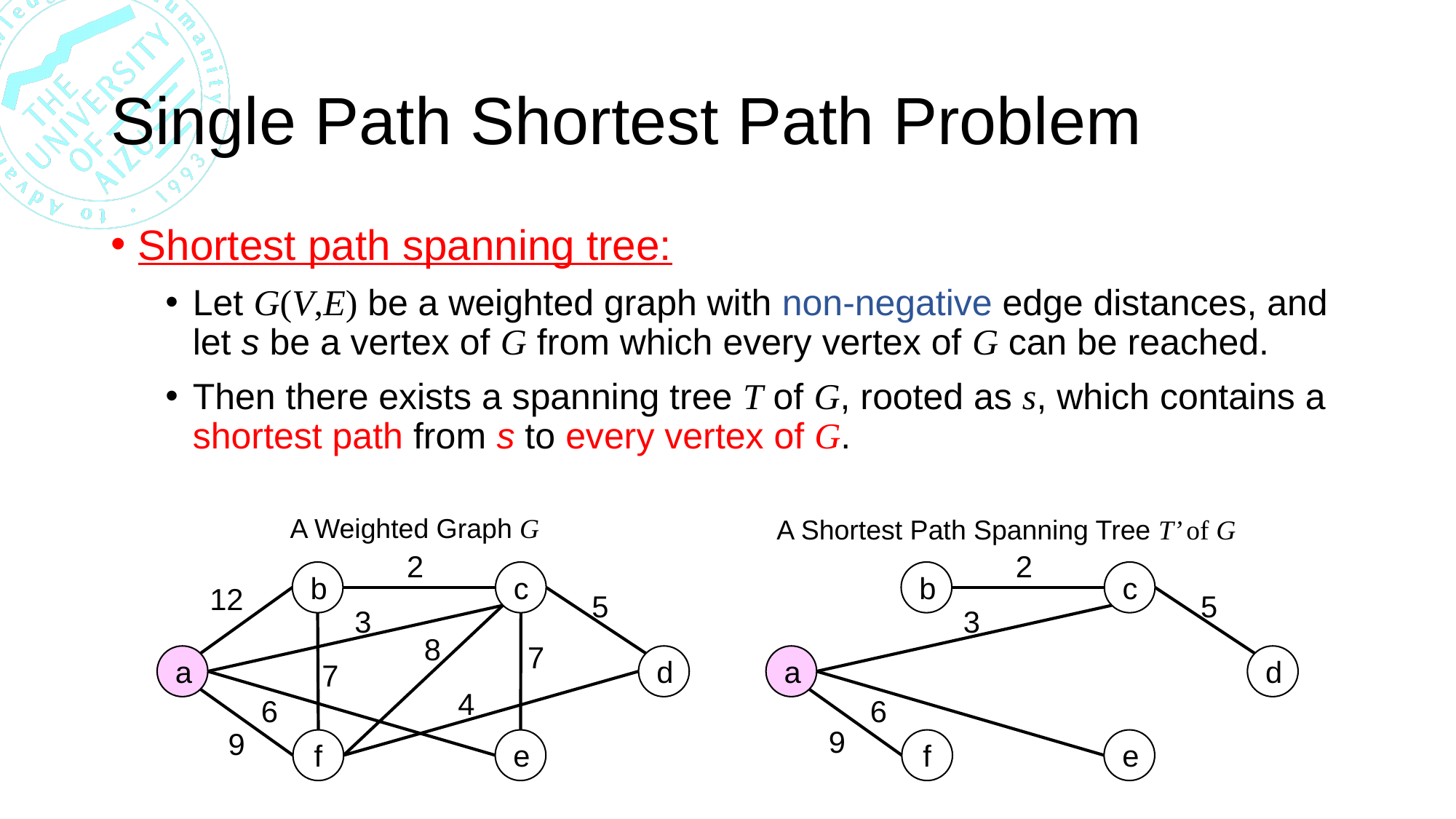

# Single Path Shortest Path Problem
Shortest path spanning tree:
Let G(V,E) be a weighted graph with non-negative edge distances, and let s be a vertex of G from which every vertex of G can be reached.
Then there exists a spanning tree T of G, rooted as s, which contains a shortest path from s to every vertex of G.
A Weighted Graph G
A Shortest Path Spanning Tree T’ of G
2
2
c
b
a
d
f
e
c
b
a
d
f
e
12
5
5
3
3
8
7
7
4
6
6
9
9